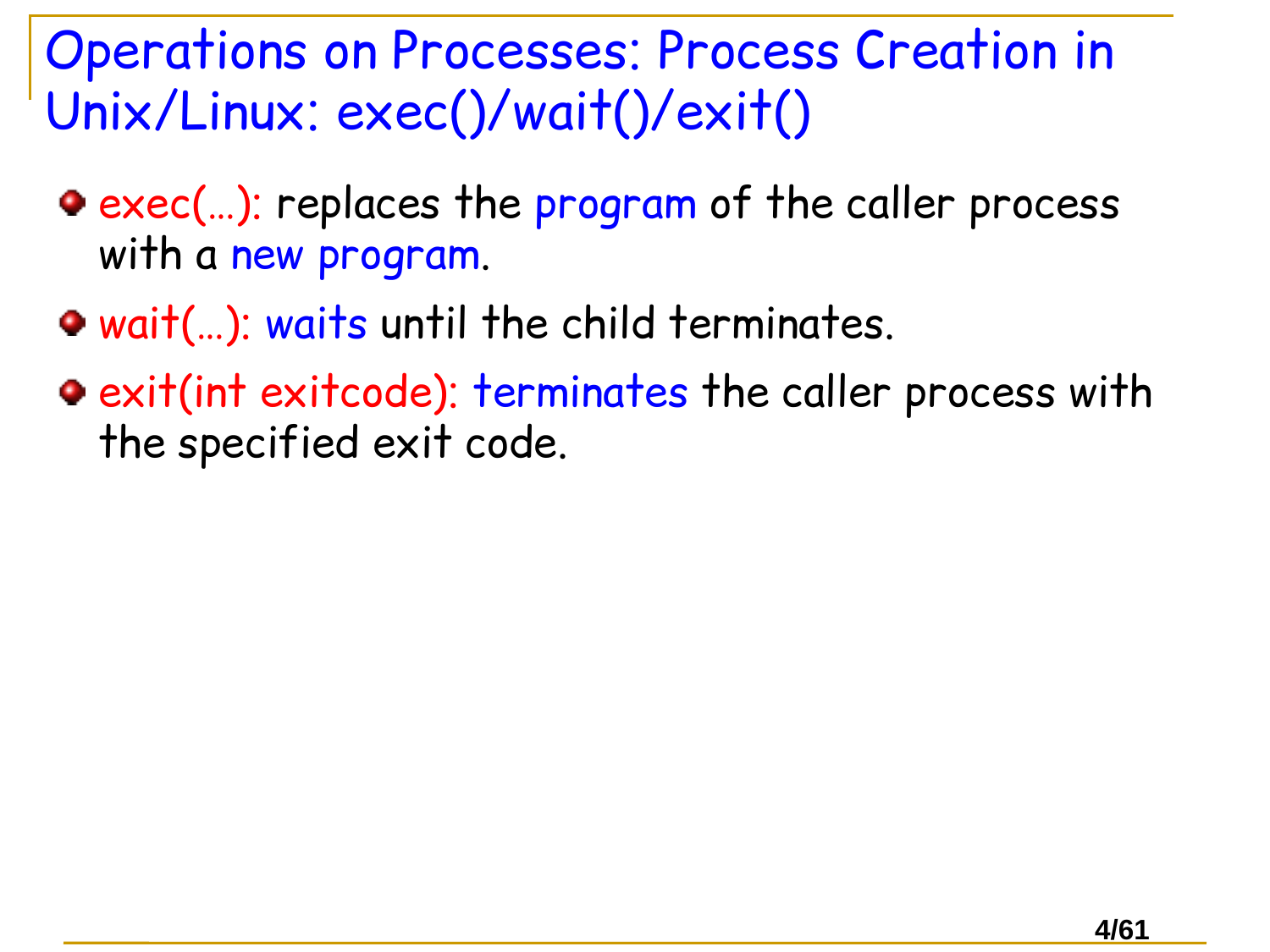

# Operations on Processes: Process Creation in Unix/Linux: exec()/wait()/exit()
exec(…): replaces the program of the caller process with a new program.

wait(…): waits until the child terminates.

exit(int exitcode): terminates the caller process with the specified exit code.